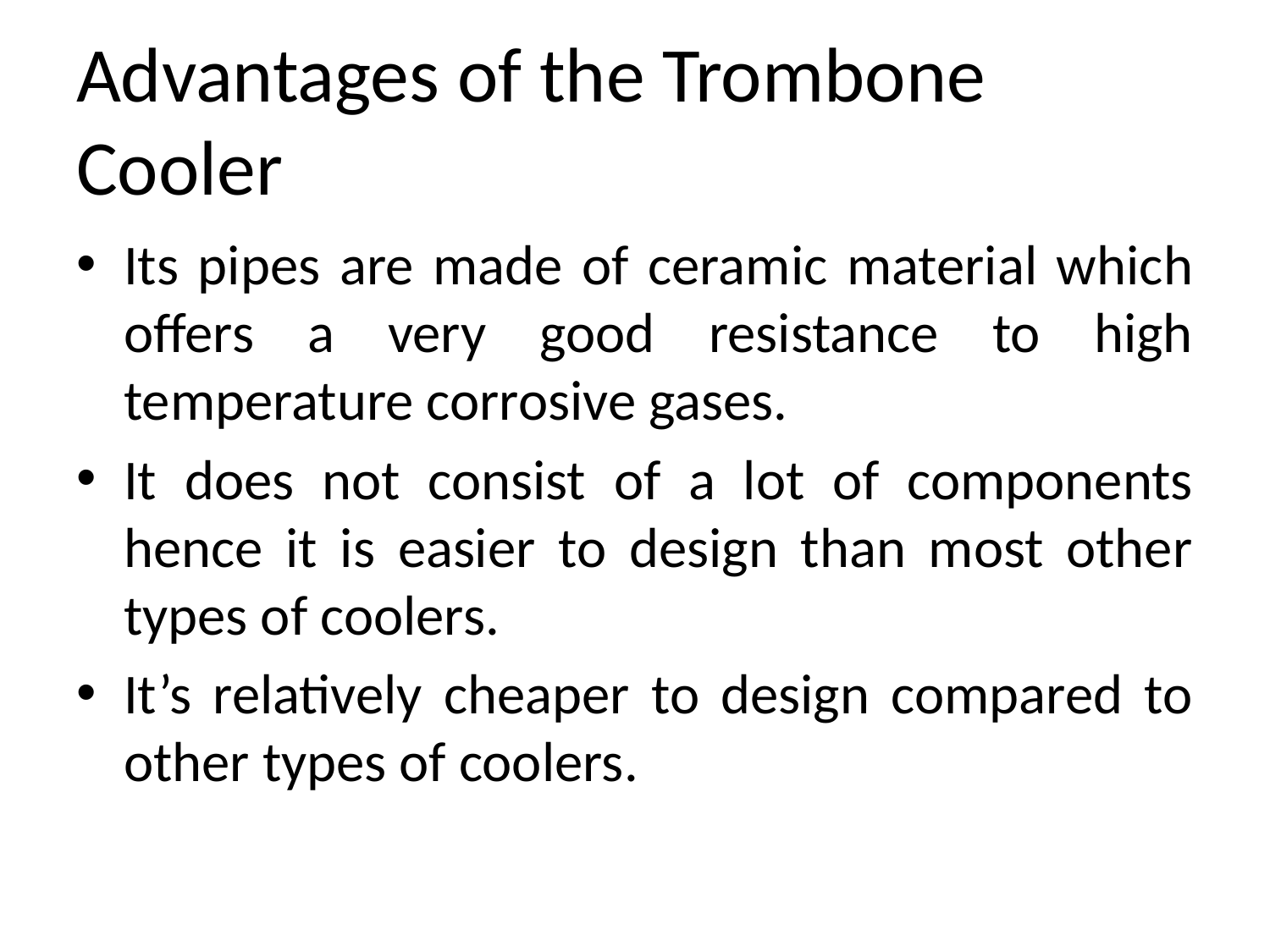

# Advantages of the Trombone Cooler
Its pipes are made of ceramic material which offers a very good resistance to high temperature corrosive gases.
It does not consist of a lot of components hence it is easier to design than most other types of coolers.
It’s relatively cheaper to design compared to other types of coolers.